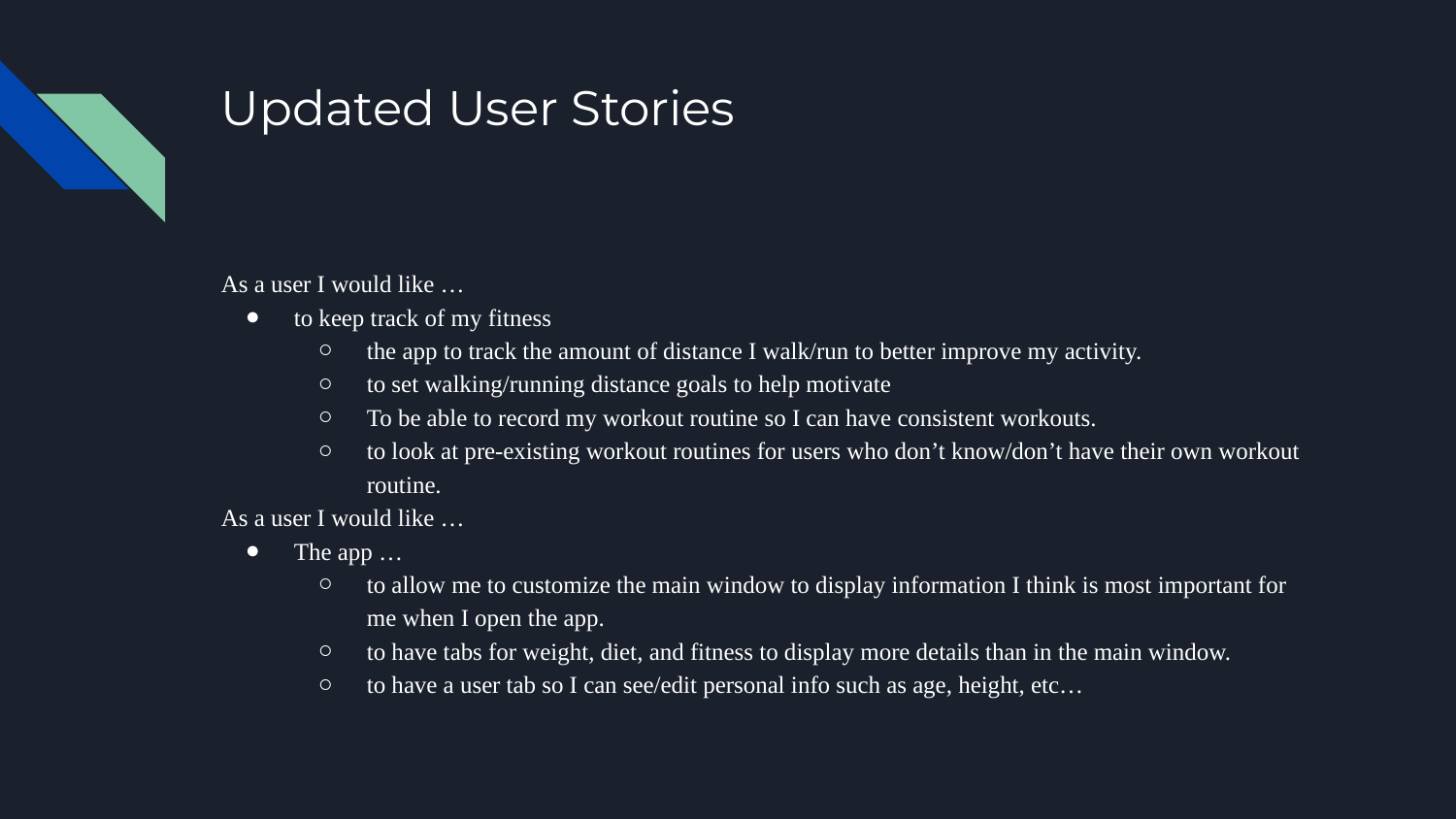

# Updated User Stories
As a user I would like …
to keep track of my fitness
the app to track the amount of distance I walk/run to better improve my activity.
to set walking/running distance goals to help motivate
To be able to record my workout routine so I can have consistent workouts.
to look at pre-existing workout routines for users who don’t know/don’t have their own workout routine.
As a user I would like …
The app …
to allow me to customize the main window to display information I think is most important for me when I open the app.
to have tabs for weight, diet, and fitness to display more details than in the main window.
to have a user tab so I can see/edit personal info such as age, height, etc…